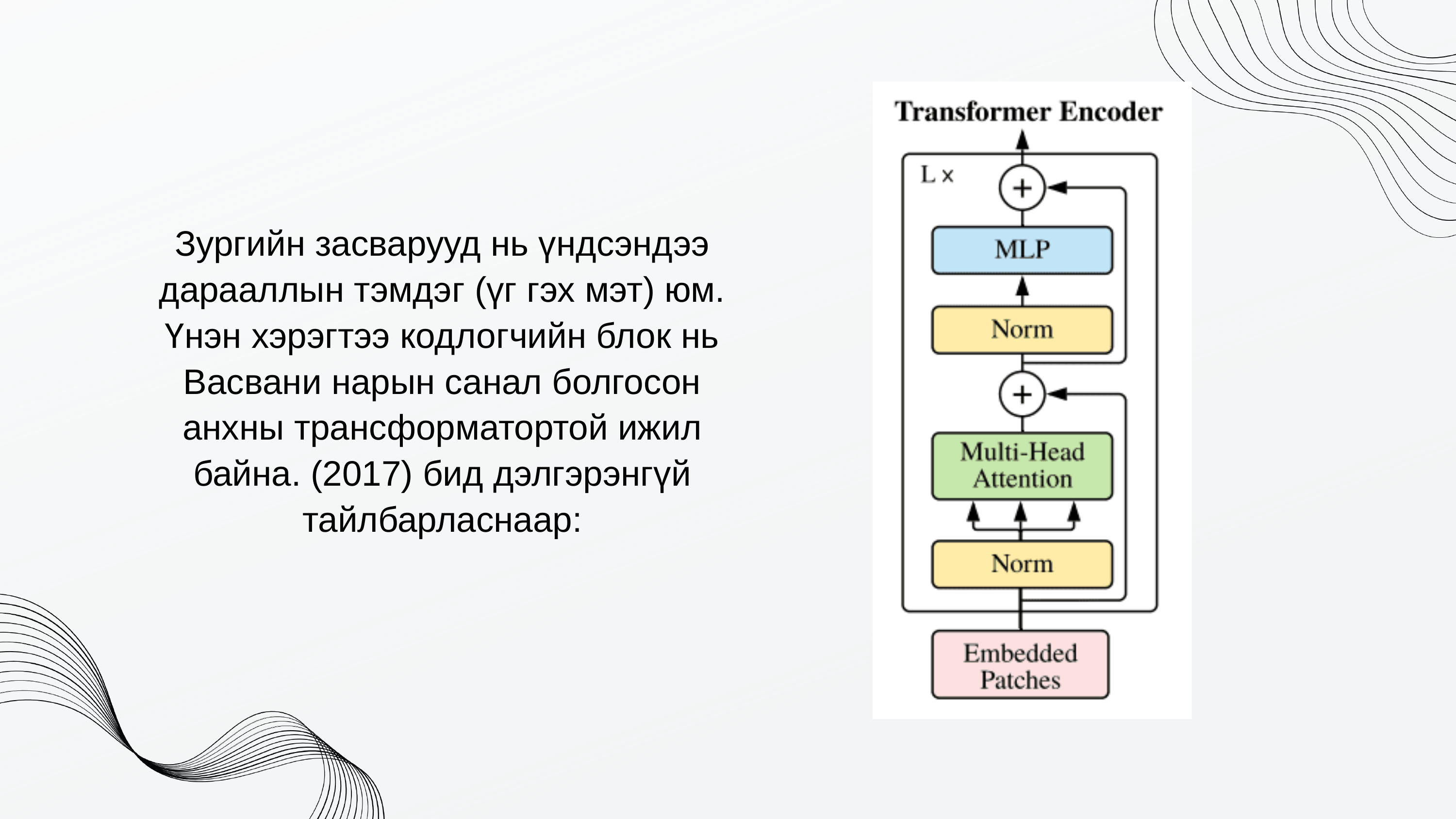

Зургийн засварууд нь үндсэндээ дарааллын тэмдэг (үг гэх мэт) юм. Үнэн хэрэгтээ кодлогчийн блок нь Васвани нарын санал болгосон анхны трансформатортой ижил байна. (2017) бид дэлгэрэнгүй тайлбарласнаар: